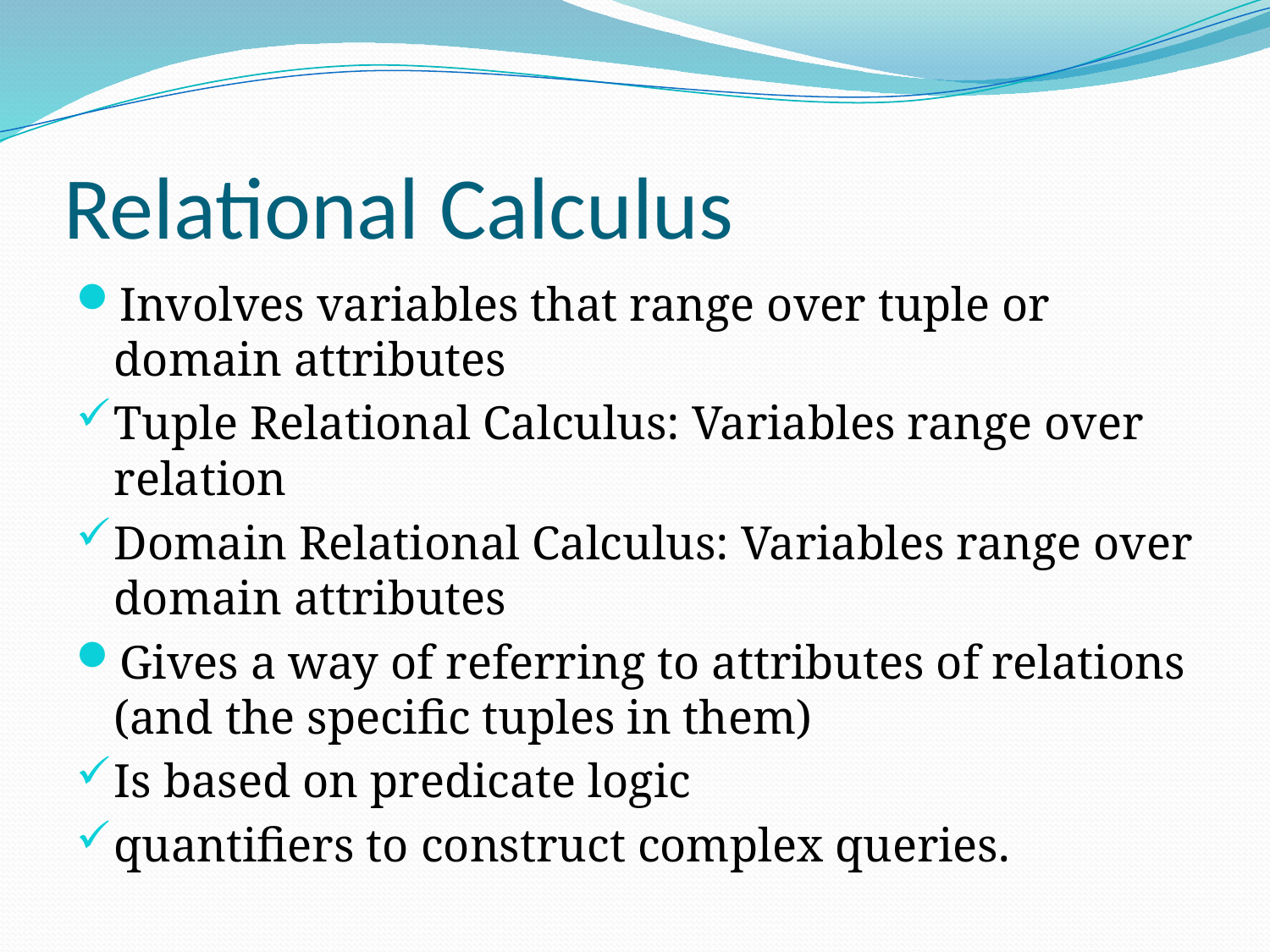

# Relational Calculus
Involves variables that range over tuple or domain attributes
Tuple Relational Calculus: Variables range over relation
Domain Relational Calculus: Variables range over domain attributes
Gives a way of referring to attributes of relations (and the specific tuples in them)
Is based on predicate logic
quantifiers to construct complex queries.